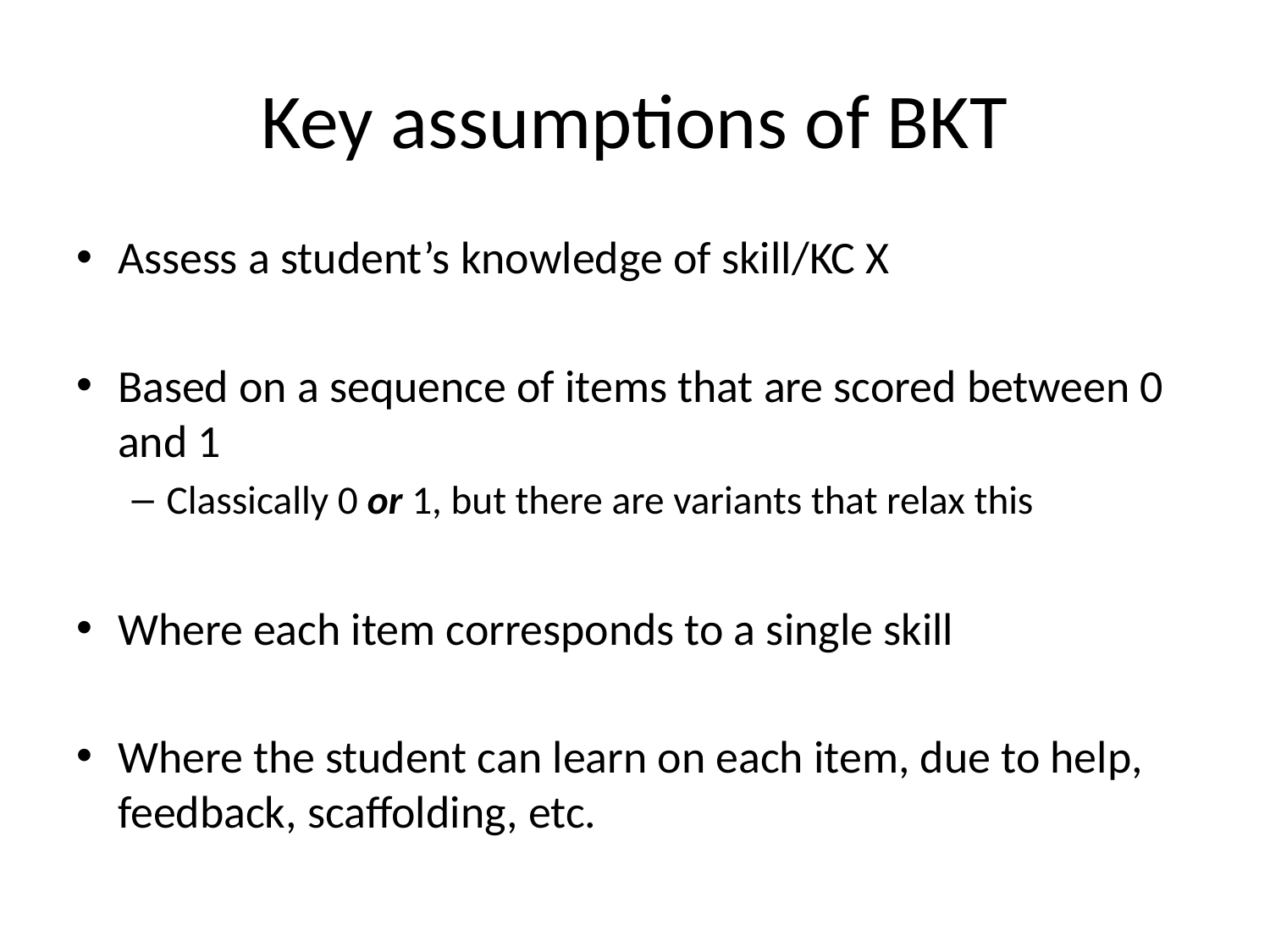

# Key assumptions of BKT
Assess a student’s knowledge of skill/KC X

Based on a sequence of items that are scored between 0 and 1
Classically 0 or 1, but there are variants that relax this

Where each item corresponds to a single skill

Where the student can learn on each item, due to help, feedback, scaffolding, etc.